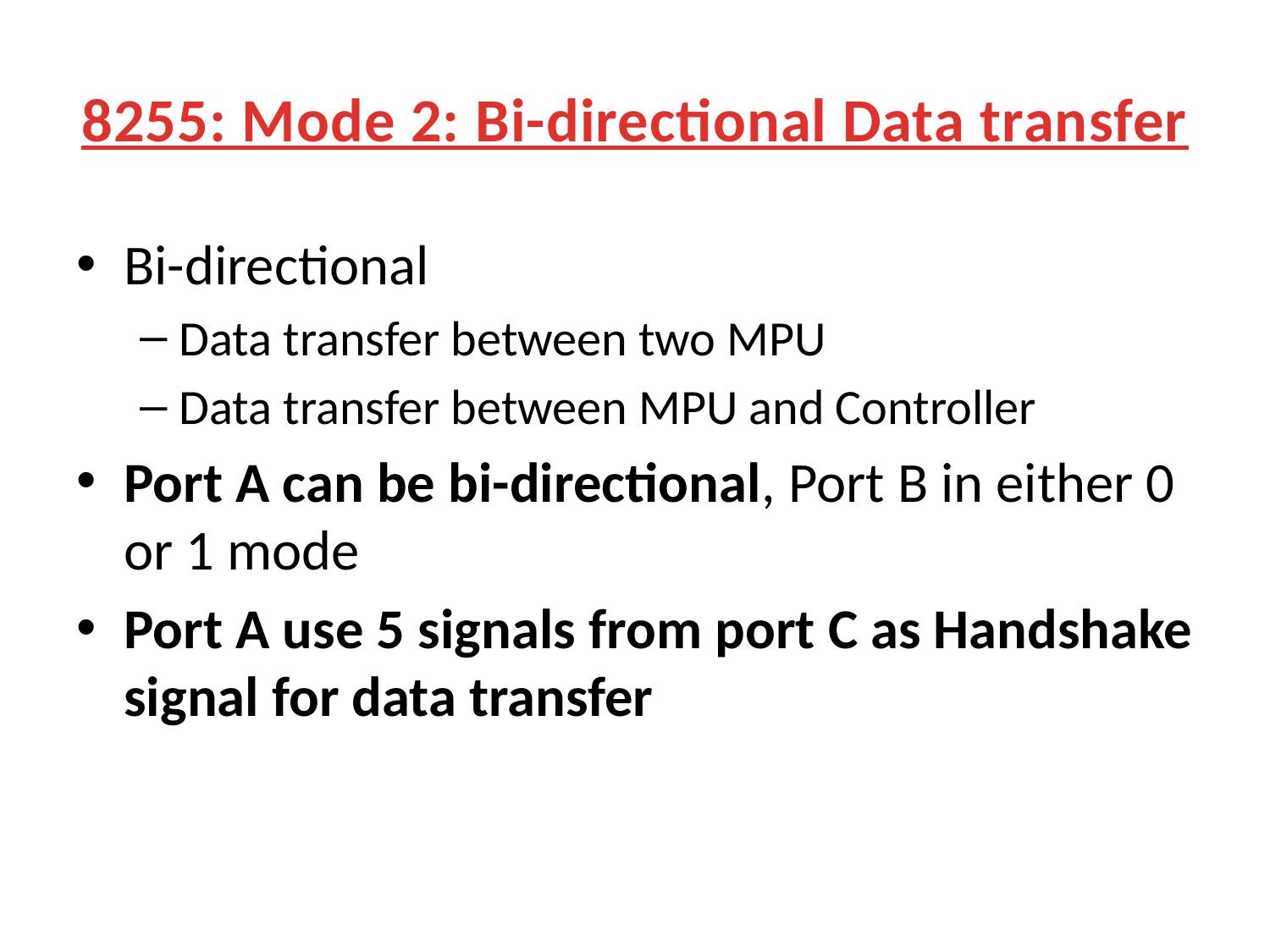

# 8255: Mode 2: Bi-directional Data transfer
Bi-directional
Data transfer between two MPU
Data transfer between MPU and Controller
Port A can be bi-directional, Port B in either 0 or 1 mode
Port A use 5 signals from port C as Handshake signal for data transfer